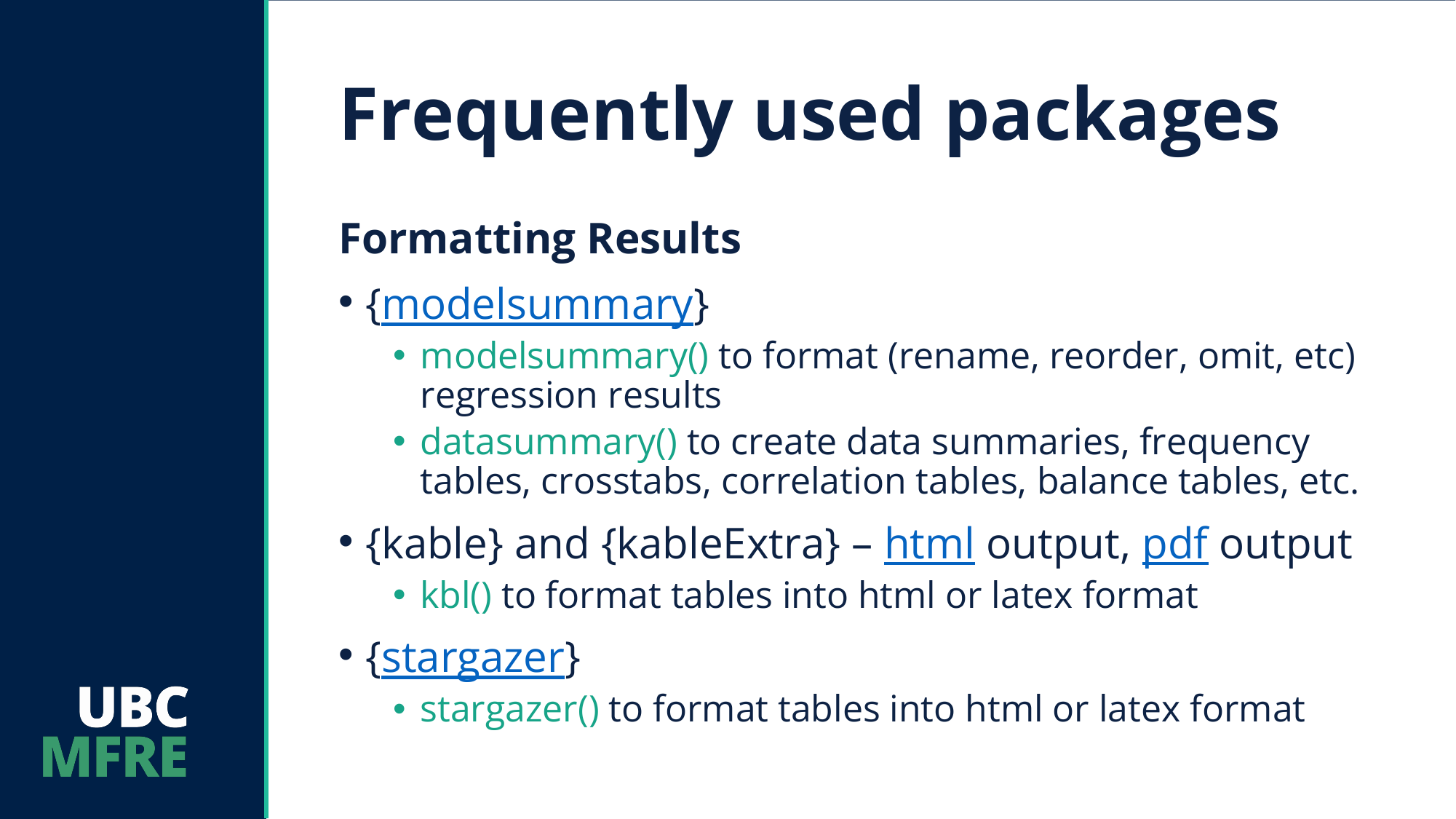

# Frequently used packages
Formatting Results
{modelsummary}
modelsummary() to format (rename, reorder, omit, etc) regression results
datasummary() to create data summaries, frequency tables, crosstabs, correlation tables, balance tables, etc.
{kable} and {kableExtra} – html output, pdf output
kbl() to format tables into html or latex format
{stargazer}
stargazer() to format tables into html or latex format